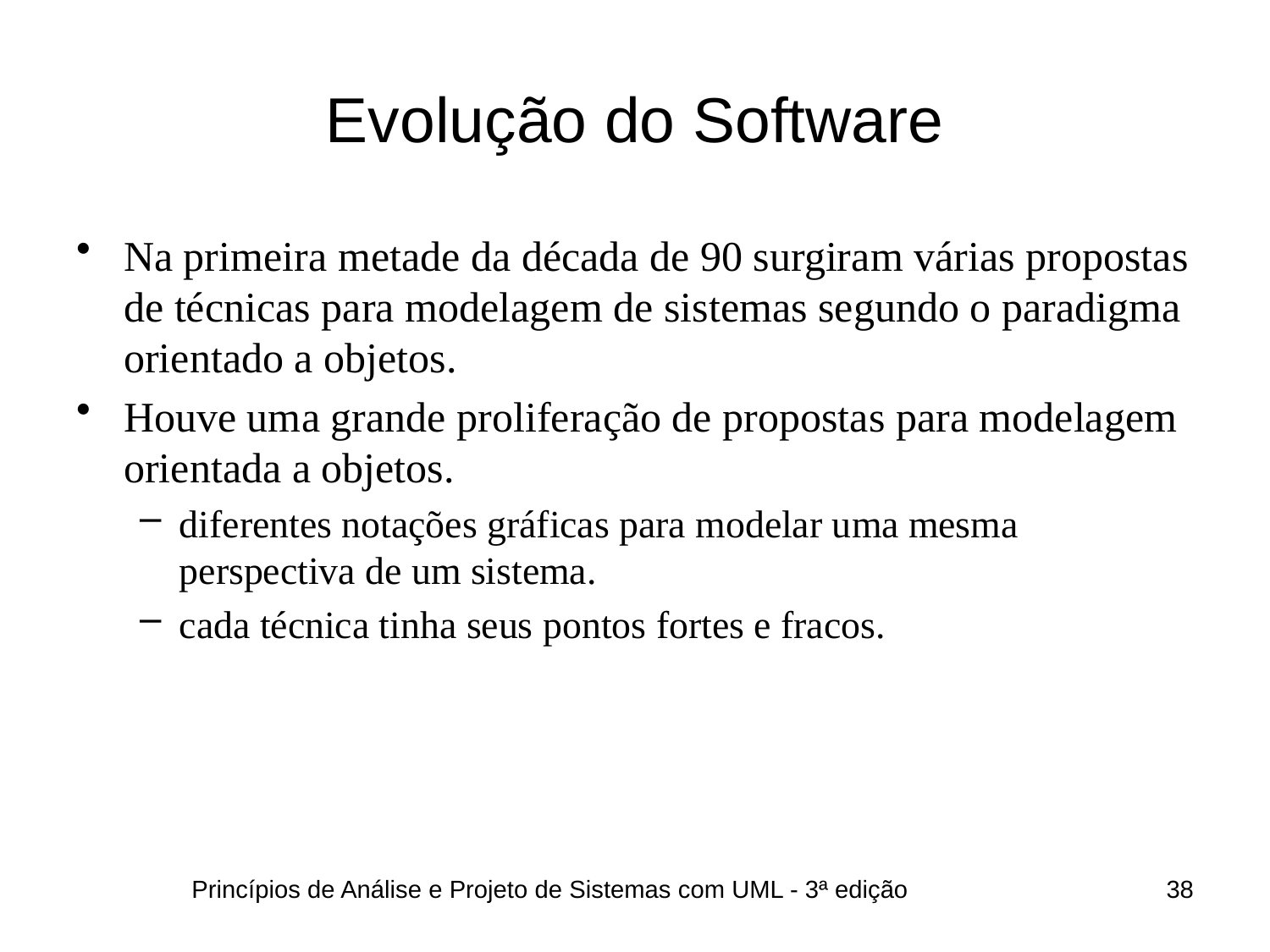

# Evolução do Software
Na primeira metade da década de 90 surgiram várias propostas de técnicas para modelagem de sistemas segundo o paradigma orientado a objetos.
Houve uma grande proliferação de propostas para modelagem orientada a objetos.
diferentes notações gráficas para modelar uma mesma perspectiva de um sistema.
cada técnica tinha seus pontos fortes e fracos.
Princípios de Análise e Projeto de Sistemas com UML - 3ª edição
38